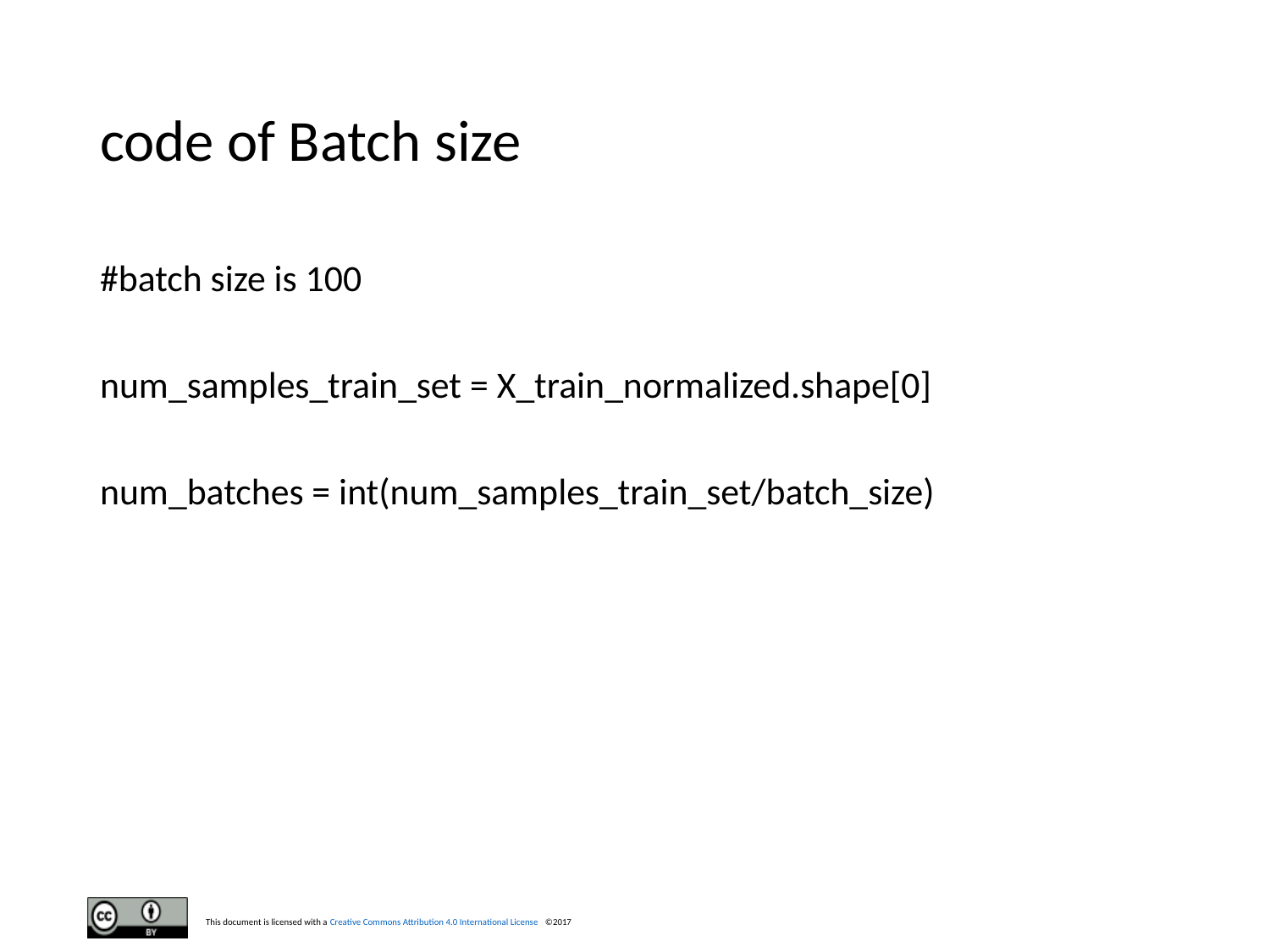

# code of Batch size
#batch size is 100

num_samples_train_set = X_train_normalized.shape[0]

num_batches = int(num_samples_train_set/batch_size)